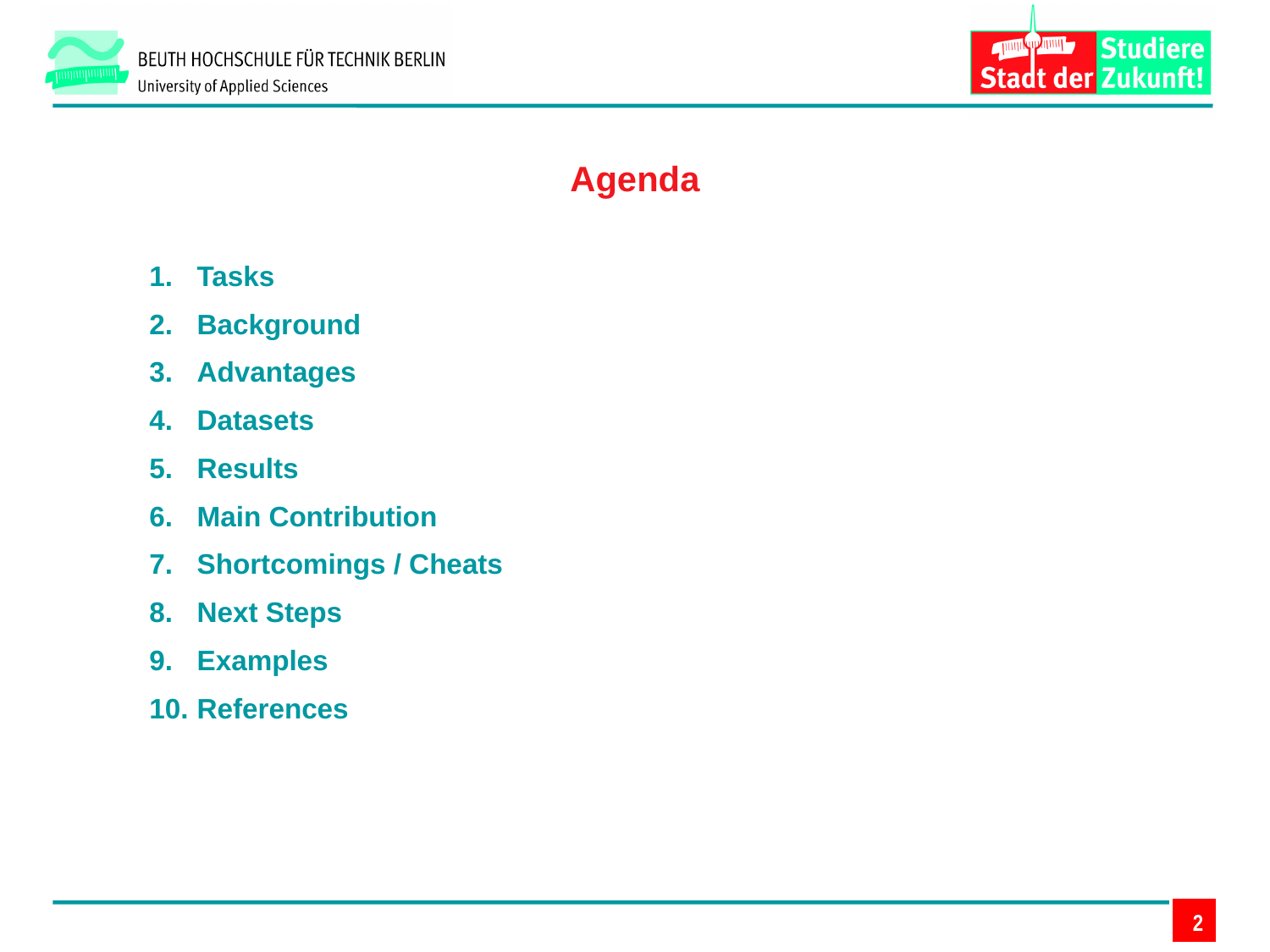

Agenda
Tasks
Background
Advantages
Datasets
Results
Main Contribution
Shortcomings / Cheats
Next Steps
Examples
References

2